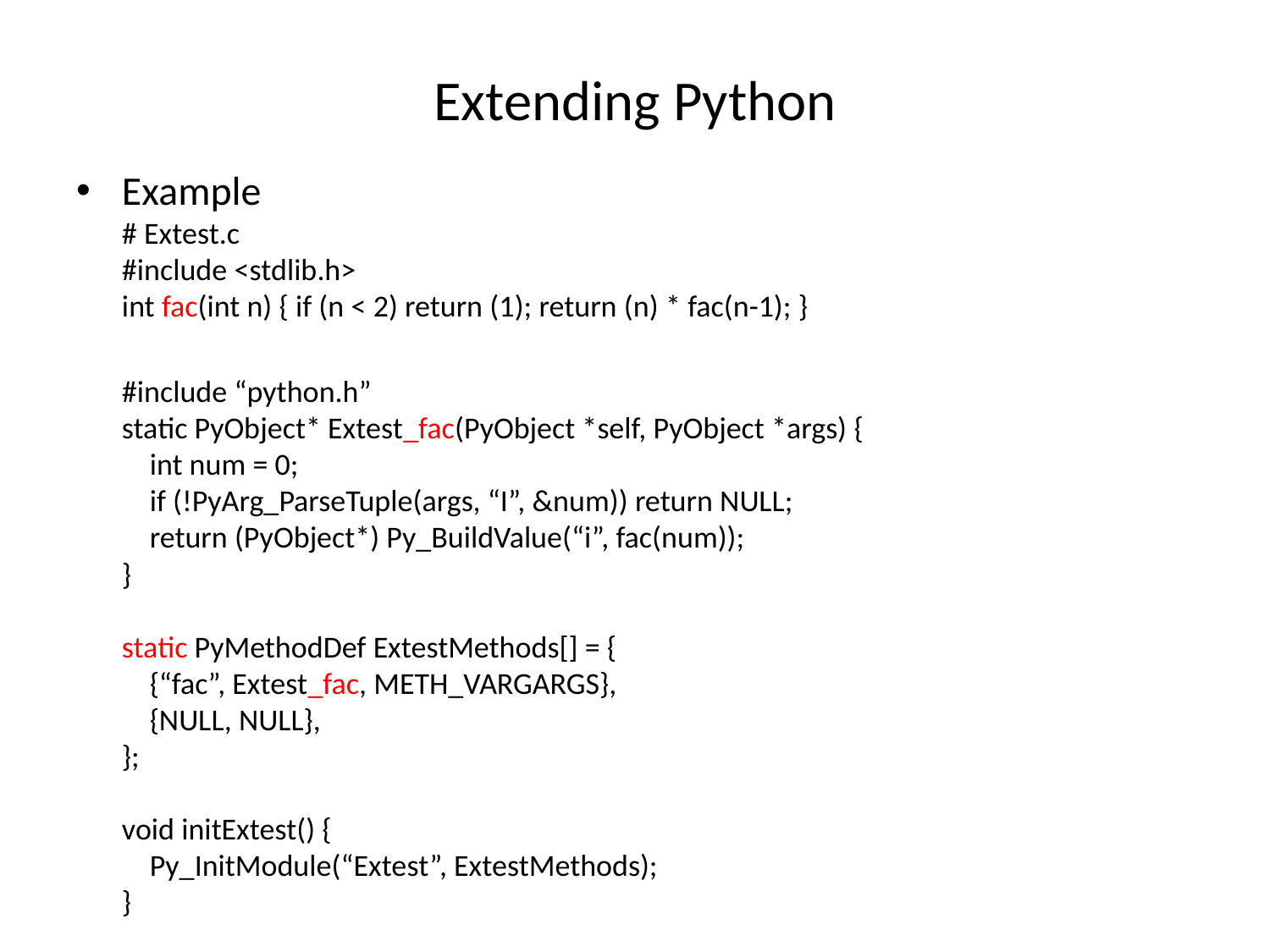

# Extending Python
Example
# Extest.c
#include <stdlib.h>
int fac(int n) { if (n < 2) return (1); return (n) * fac(n-1); }
#include “python.h”
static PyObject* Extest_fac(PyObject *self, PyObject *args) {
    int num = 0;
    if (!PyArg_ParseTuple(args, “I”, &num)) return NULL;
    return (PyObject*) Py_BuildValue(“i”, fac(num));
}
static PyMethodDef ExtestMethods[] = {
    {“fac”, Extest_fac, METH_VARGARGS},
    {NULL, NULL},
};
void initExtest() {
    Py_InitModule(“Extest”, ExtestMethods);
}